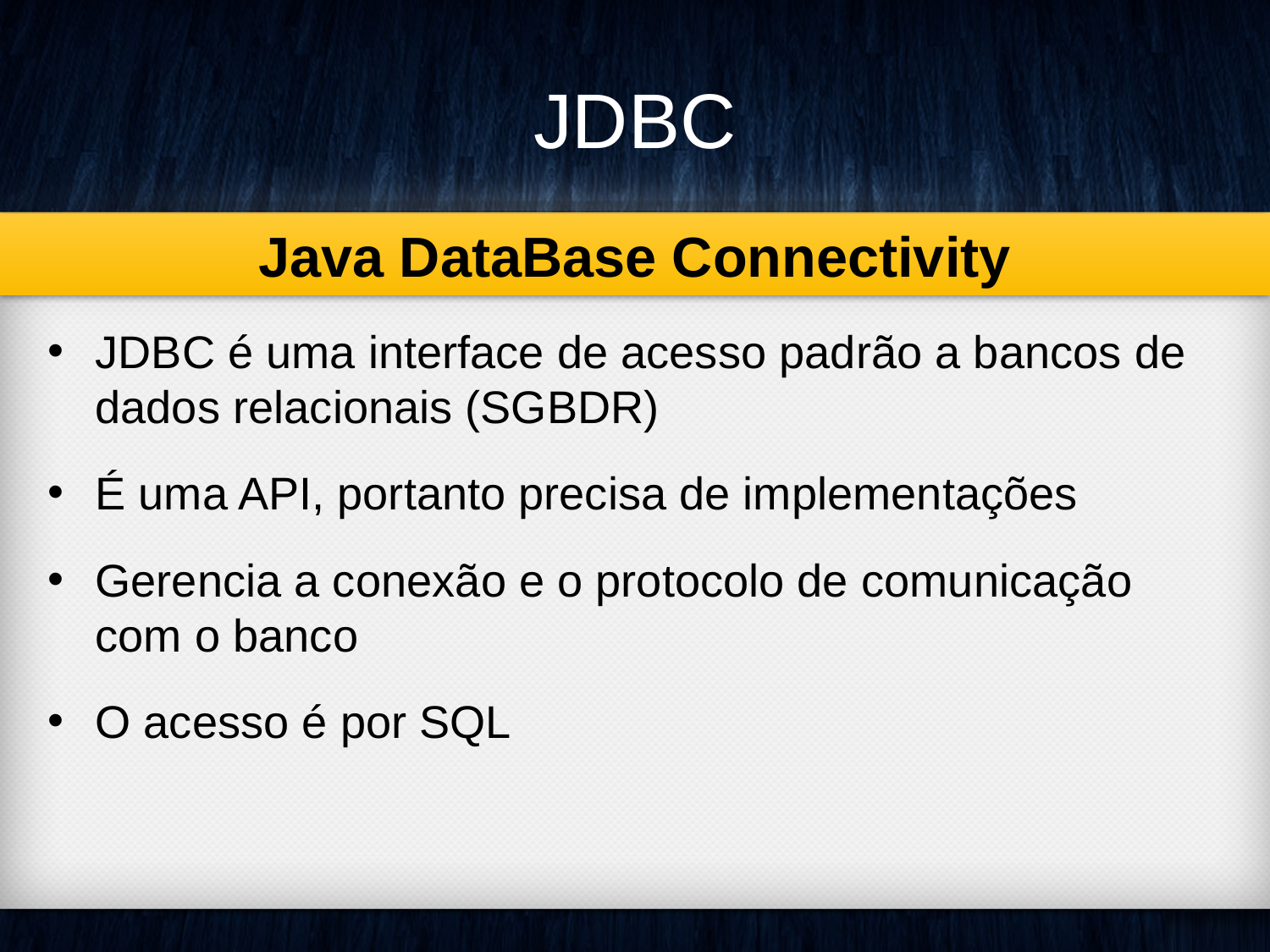

JDBC
Java DataBase Connectivity
JDBC é uma interface de acesso padrão a bancos de dados relacionais (SGBDR)
É uma API, portanto precisa de implementações
Gerencia a conexão e o protocolo de comunicação com o banco
O acesso é por SQL